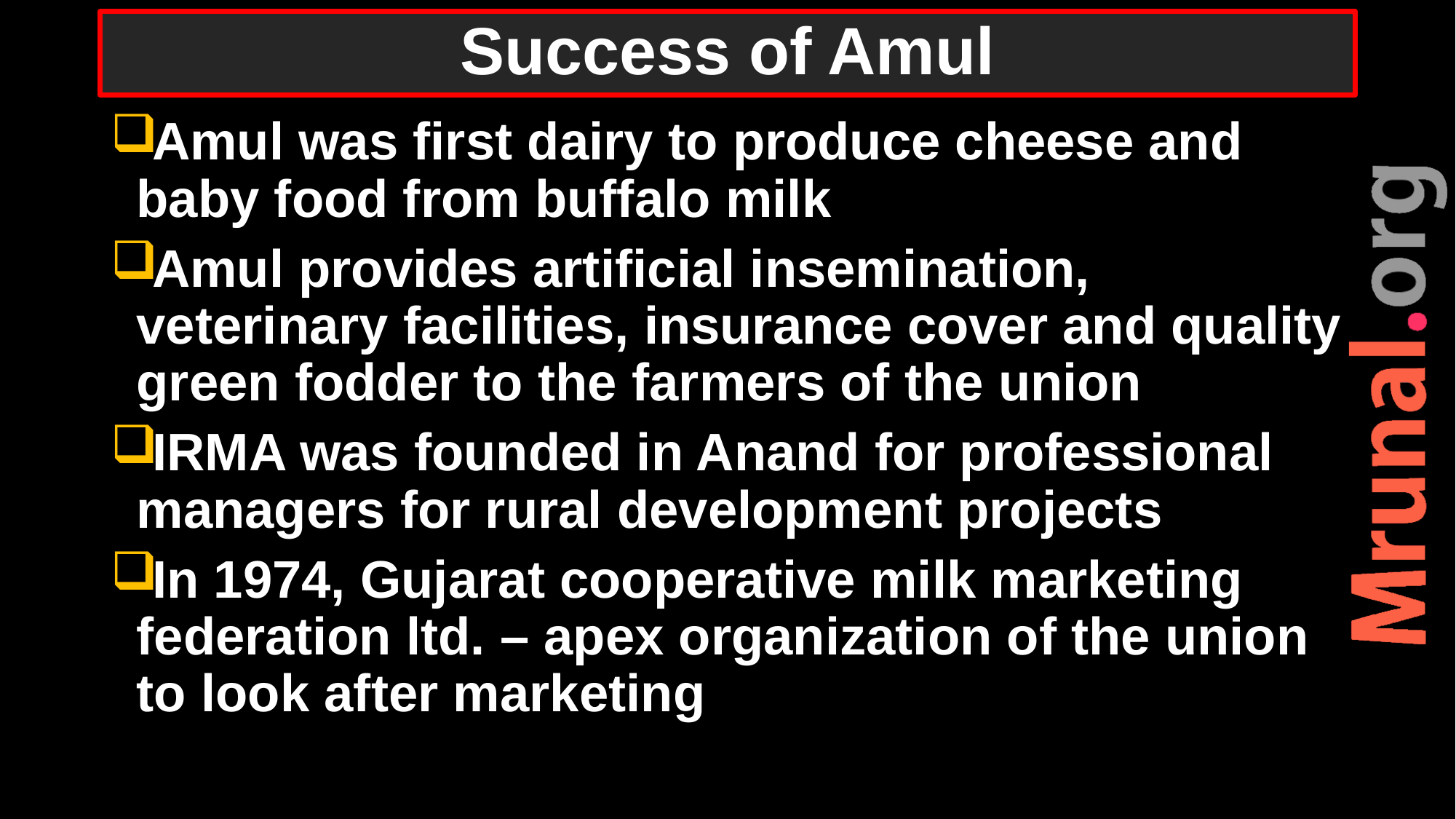

# Success of Amul
Amul was first dairy to produce cheese and baby food from buffalo milk
Amul provides artificial insemination, veterinary facilities, insurance cover and quality green fodder to the farmers of the union
IRMA was founded in Anand for professional managers for rural development projects
In 1974, Gujarat cooperative milk marketing federation ltd. – apex organization of the union to look after marketing